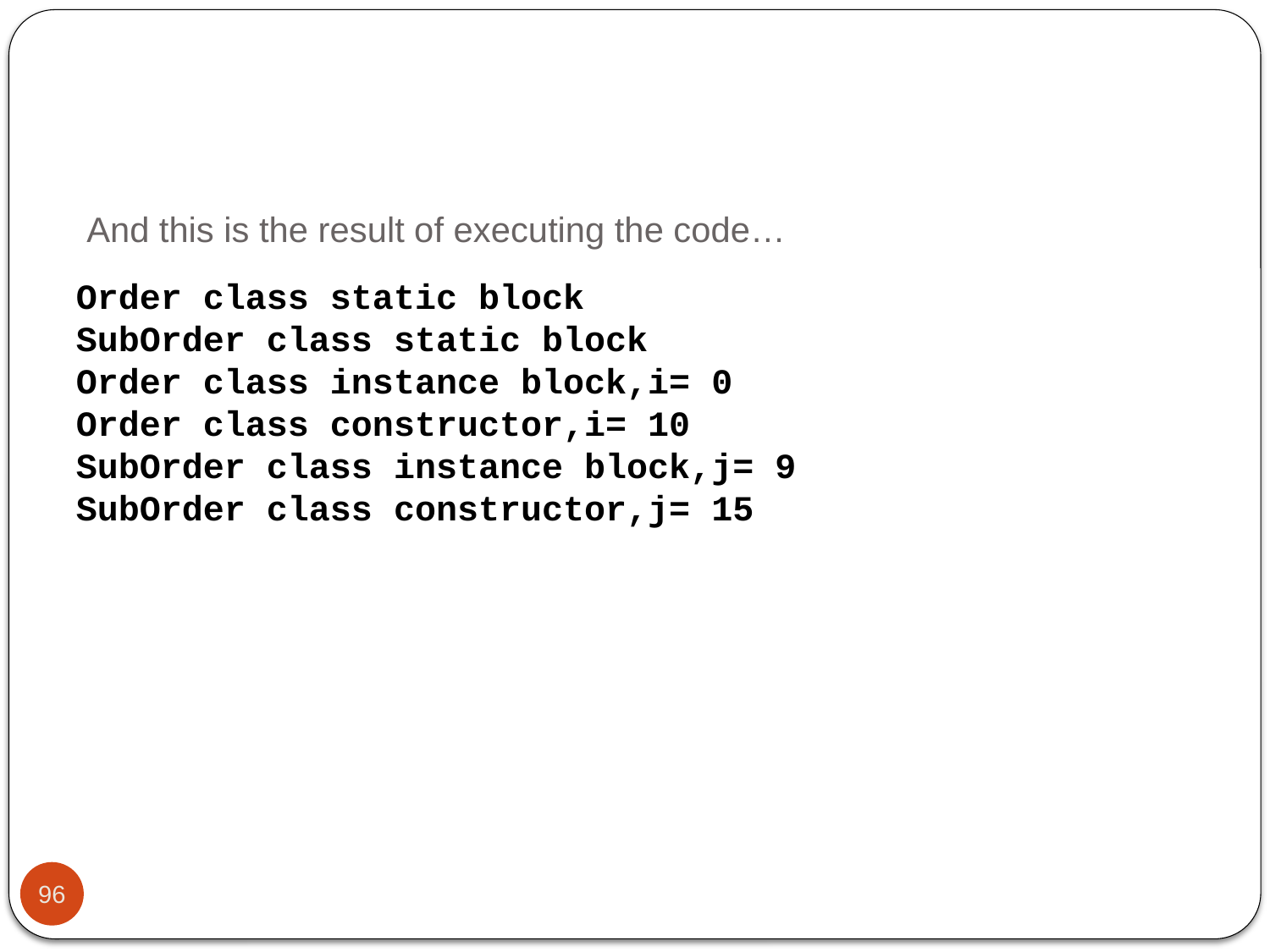

And this is the result of executing the code…
Order class static block
SubOrder class static block
Order class instance block,i= 0
Order class constructor,i= 10
SubOrder class instance block,j= 9
SubOrder class constructor,j= 15
96